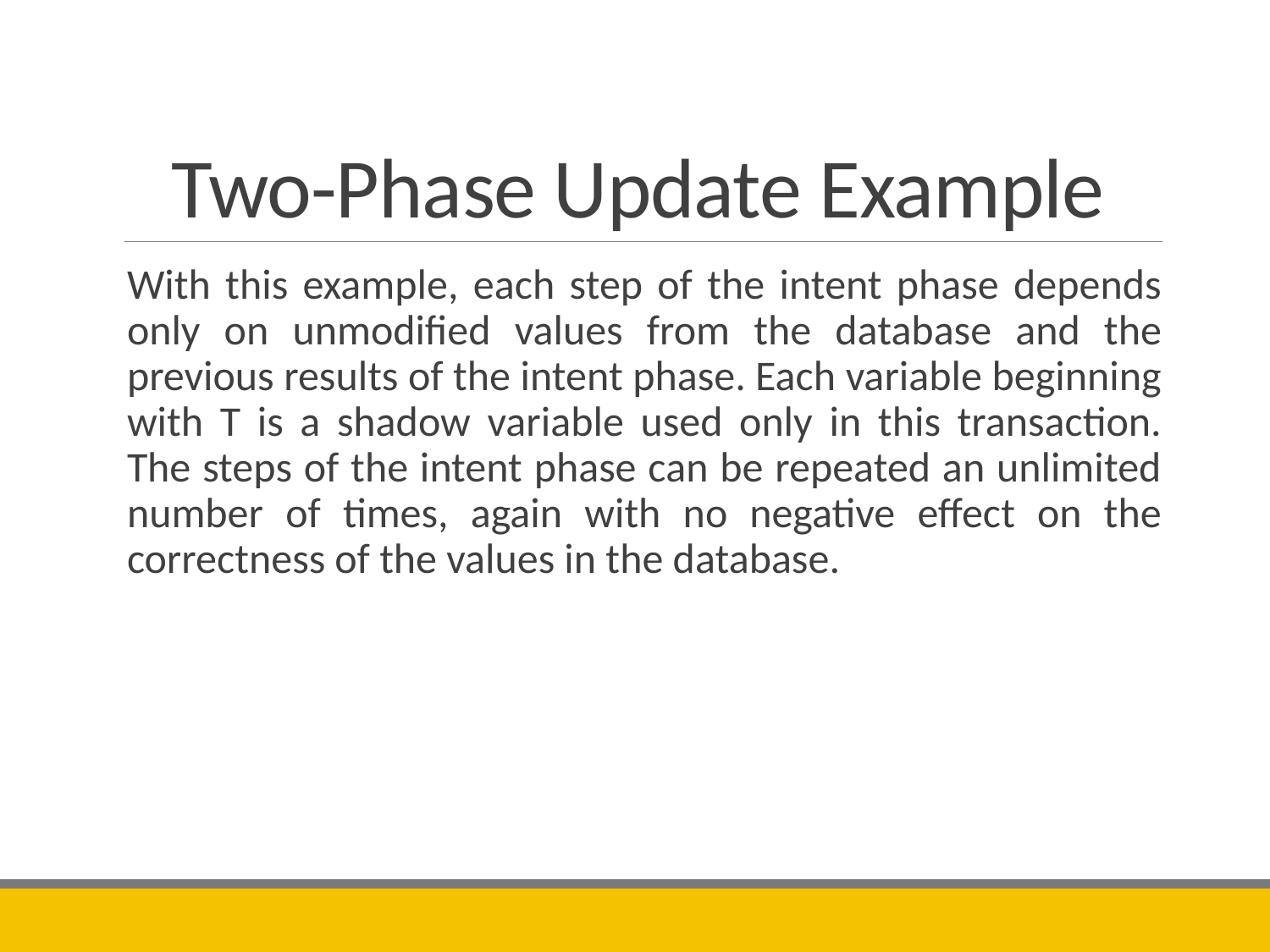

# Two-Phase Update Example
With this example, each step of the intent phase depends only on unmodified values from the database and the previous results of the intent phase. Each variable beginning with T is a shadow variable used only in this transaction. The steps of the intent phase can be repeated an unlimited number of times, again with no negative effect on the correctness of the values in the database.